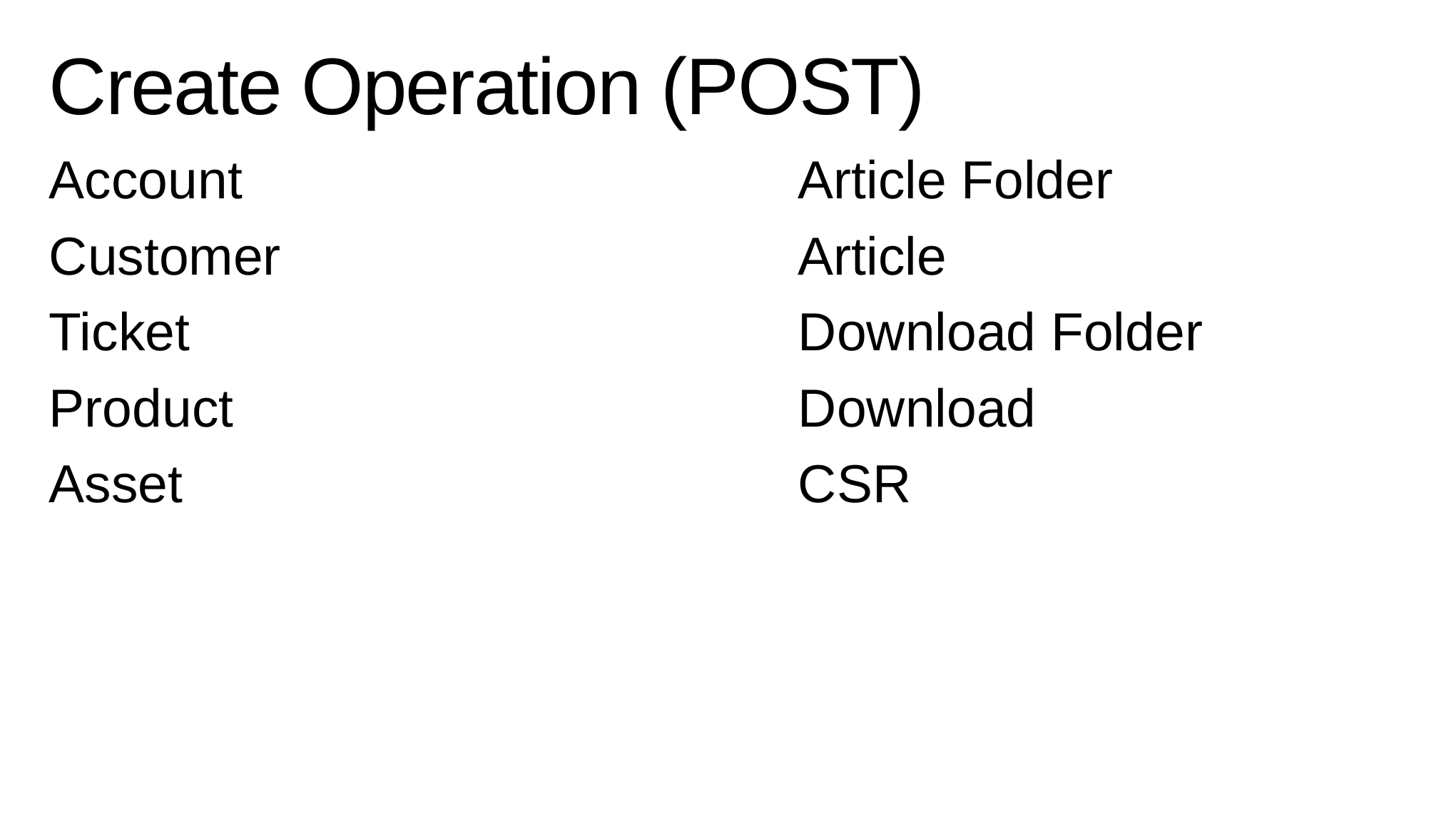

# Create Operation (POST)
Account
Customer
Ticket
Product
Asset
Article Folder
Article
Download Folder
Download
CSR